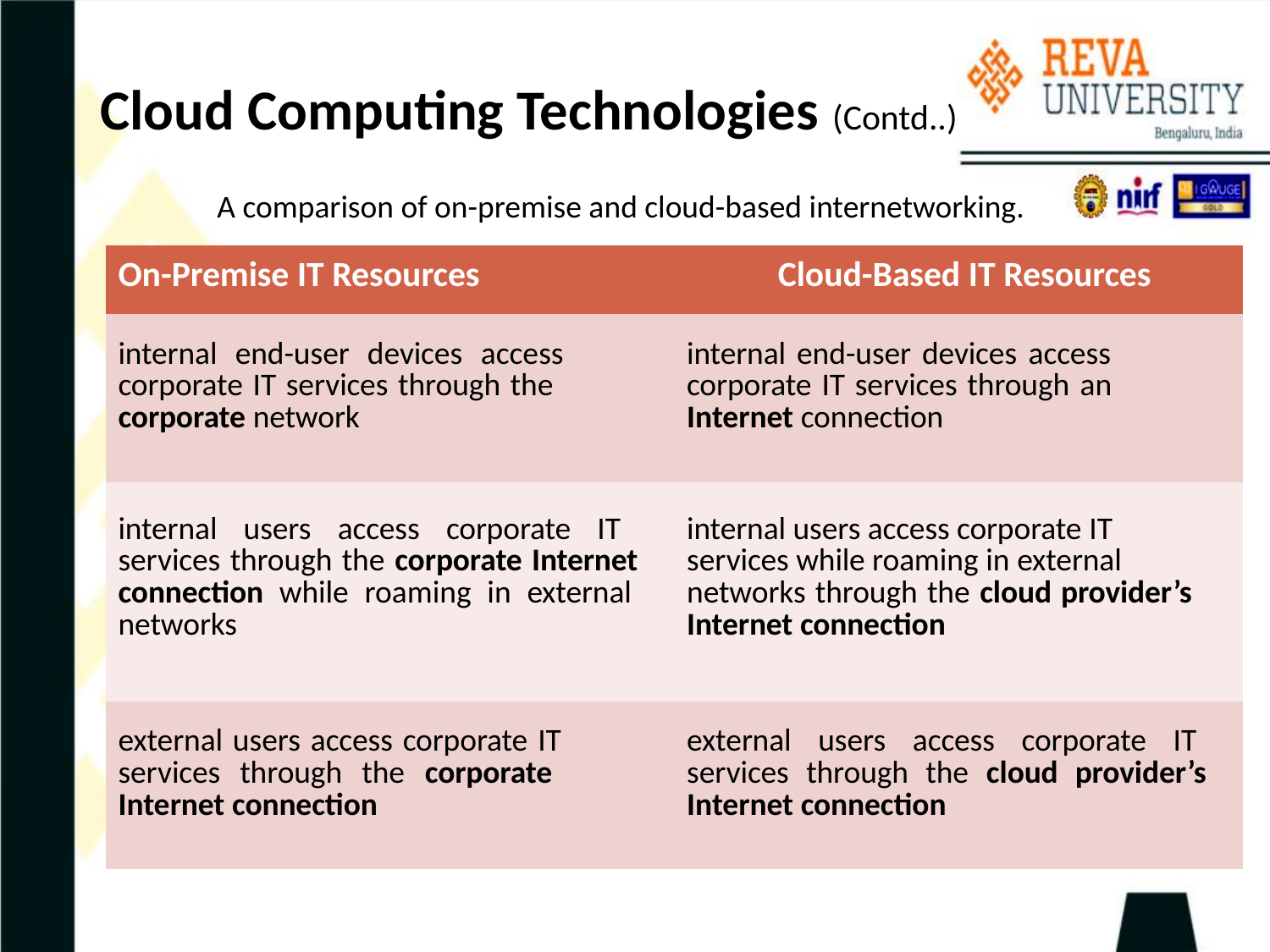

# Cloud Computing Technologies (Contd..)
A comparison of on-premise and cloud-based internetworking.
|  |  |
| --- | --- |
| On-Premise IT Resources | Cloud-Based IT Resources |
| internal end-user devices access corporate IT services through the corporate network | internal end-user devices access corporate IT services through an Internet connection |
| internal users access corporate IT services through the corporate Internet connection while roaming in external networks | internal users access corporate IT services while roaming in external networks through the cloud provider’s Internet connection |
| external users access corporate IT services through the corporate Internet connection | external users access corporate IT services through the cloud provider’s Internet connection |